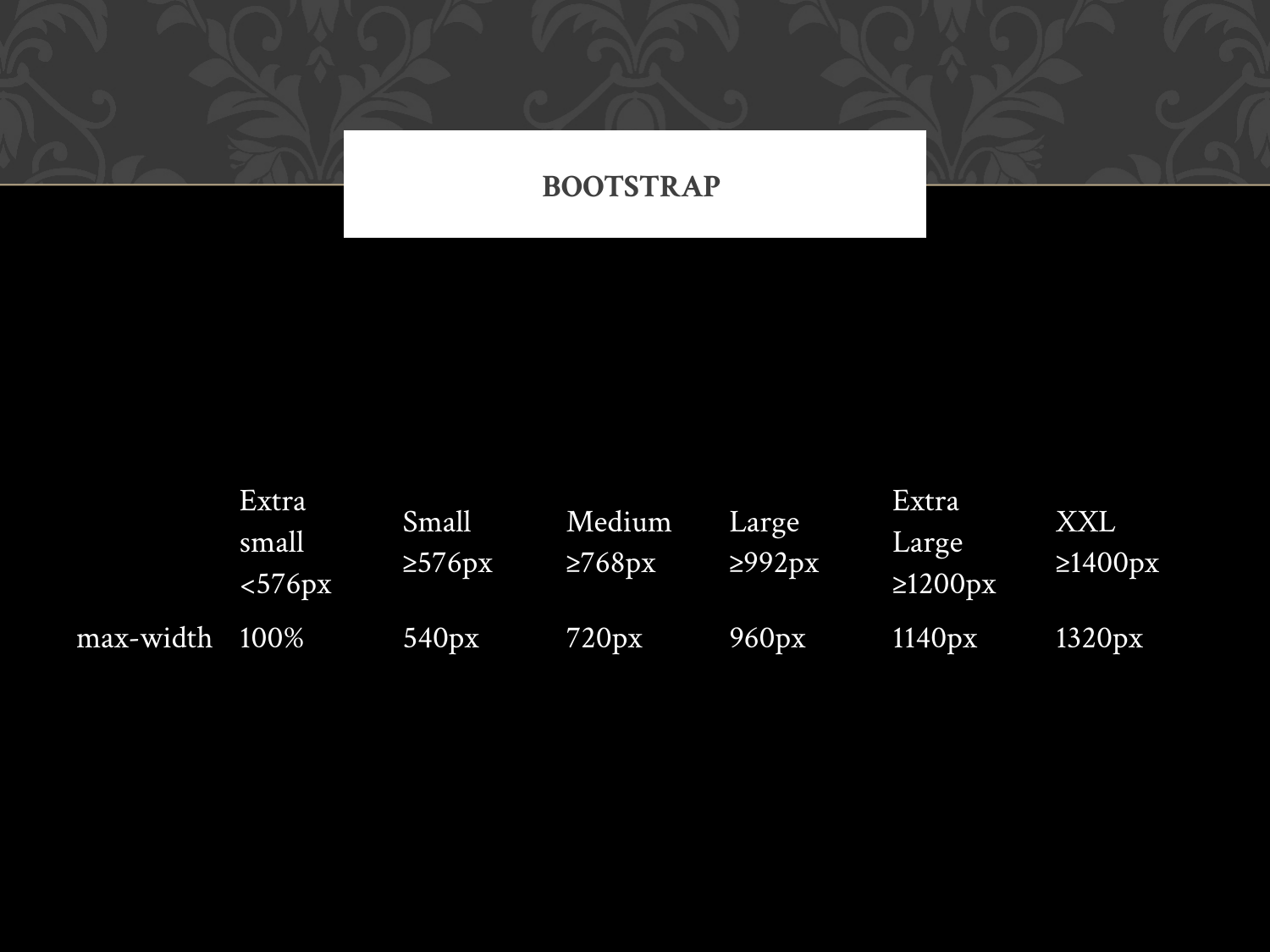

# Bootstrap
|  | Extra small <576px | Small ≥576px | Medium ≥768px | Large ≥992px | Extra Large ≥1200px | XXL ≥1400px |
| --- | --- | --- | --- | --- | --- | --- |
| max-width | 100% | 540px | 720px | 960px | 1140px | 1320px |